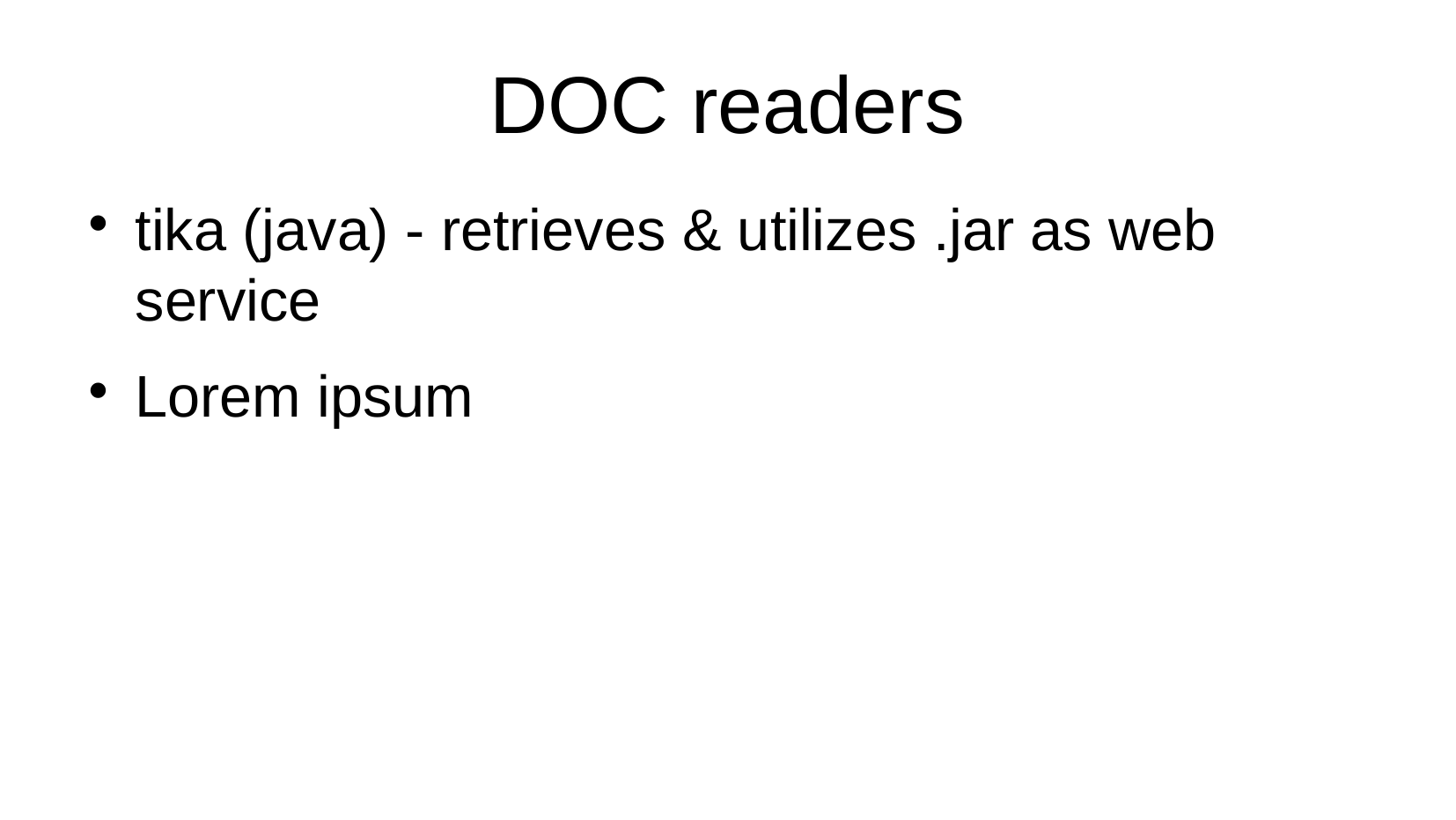

DOC readers
tika (java) - retrieves & utilizes .jar as web service
Lorem ipsum